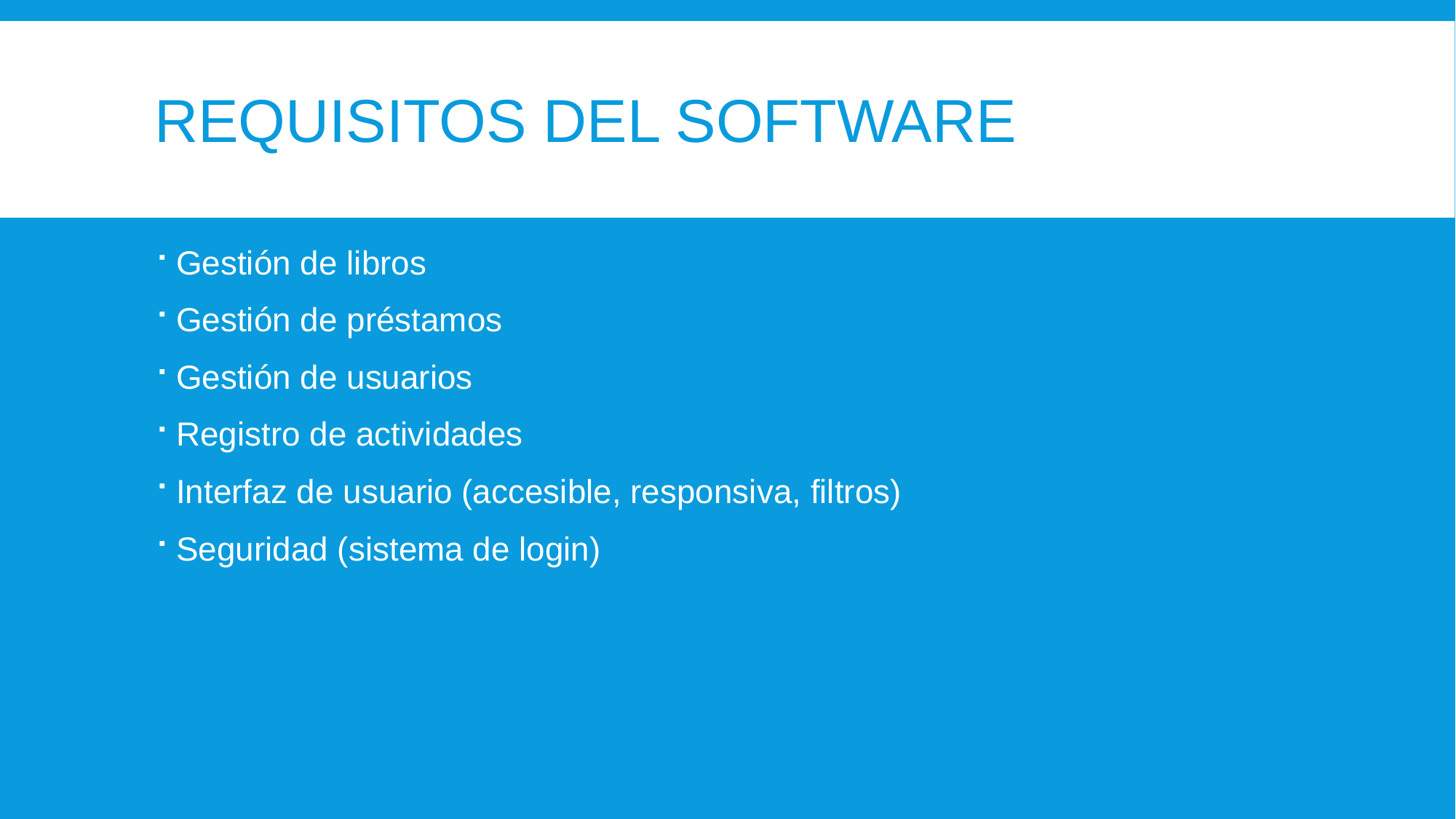

# Requisitos del software
Gestión de libros
Gestión de préstamos
Gestión de usuarios
Registro de actividades
Interfaz de usuario (accesible, responsiva, filtros)
Seguridad (sistema de login)